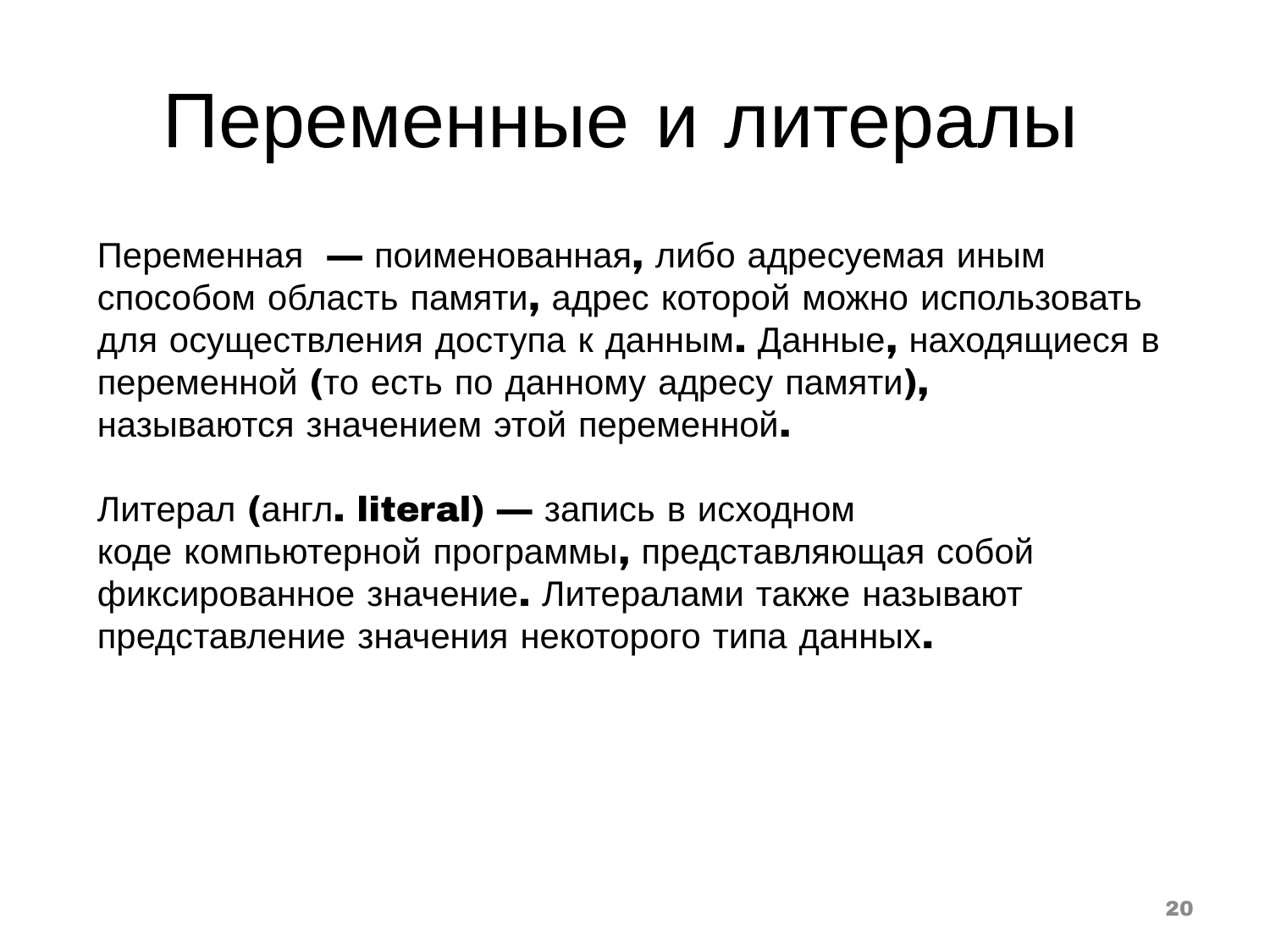

# Переменные и литералы
Переменная  — поименованная, либо адресуемая иным способом область памяти, адрес которой можно использовать для осуществления доступа к данным. Данные, находящиеся в переменной (то есть по данному адресу памяти), называются значением этой переменной.

Литерал (англ. literal) — запись в исходном коде компьютерной программы, представляющая собой фиксированное значение. Литералами также называют представление значения некоторого типа данных.
20